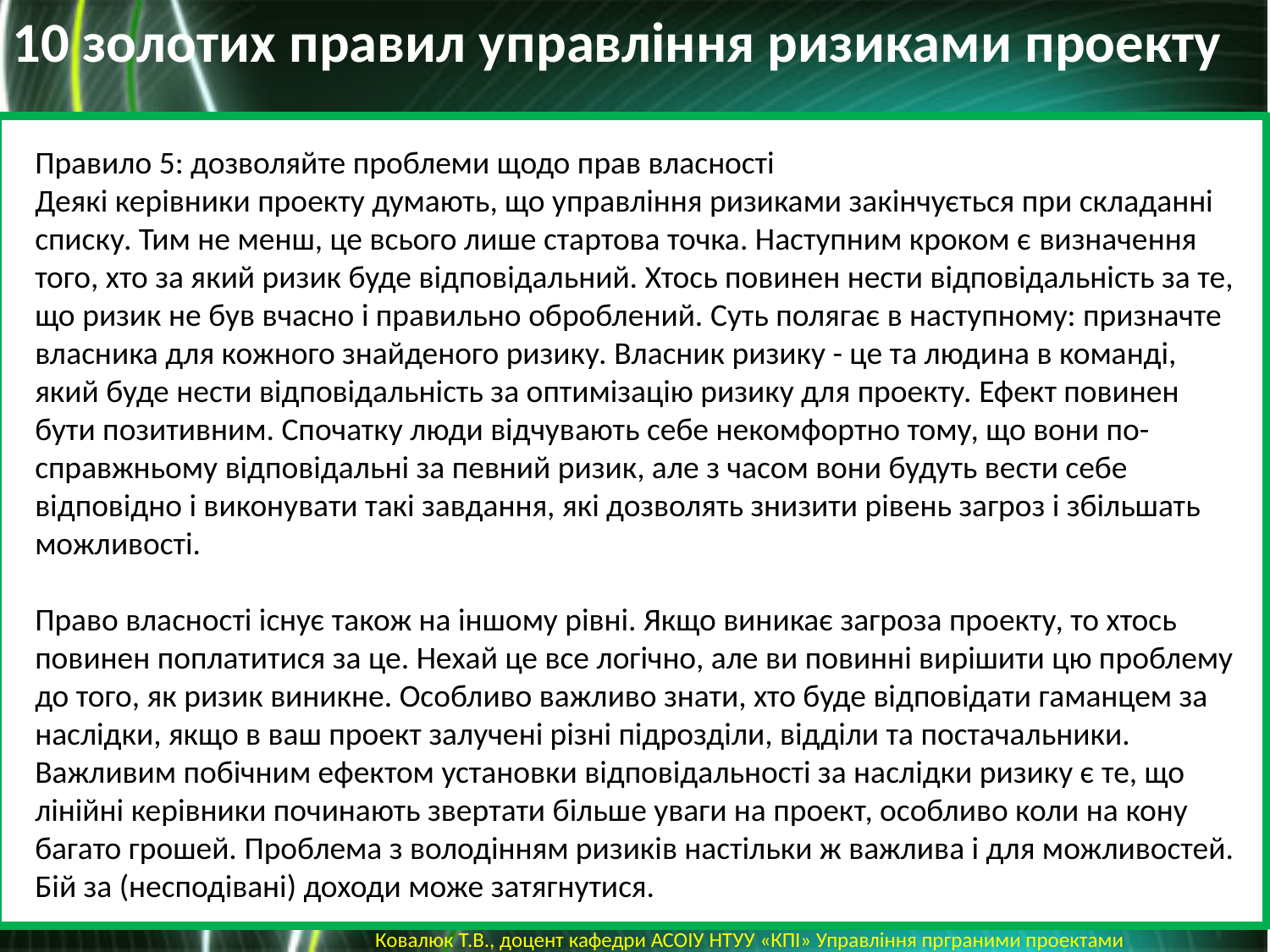

10 золотих правил управління ризиками проекту
Правило 5: дозволяйте проблеми щодо прав власності
Деякі керівники проекту думають, що управління ризиками закінчується при складанні списку. Тим не менш, це всього лише стартова точка. Наступним кроком є ​​визначення того, хто за який ризик буде відповідальний. Хтось повинен нести відповідальність за те, що ризик не був вчасно і правильно оброблений. Суть полягає в наступному: призначте власника для кожного знайденого ризику. Власник ризику - це та людина в команді, який буде нести відповідальність за оптимізацію ризику для проекту. Ефект повинен бути позитивним. Спочатку люди відчувають себе некомфортно тому, що вони по-справжньому відповідальні за певний ризик, але з часом вони будуть вести себе відповідно і виконувати такі завдання, які дозволять знизити рівень загроз і збільшать можливості.

Право власності існує також на іншому рівні. Якщо виникає загроза проекту, то хтось повинен поплатитися за це. Нехай це все логічно, але ви повинні вирішити цю проблему до того, як ризик виникне. Особливо важливо знати, хто буде відповідати гаманцем за наслідки, якщо в ваш проект залучені різні підрозділи, відділи та постачальники. Важливим побічним ефектом установки відповідальності за наслідки ризику є те, що лінійні керівники починають звертати більше уваги на проект, особливо коли на кону багато грошей. Проблема з володінням ризиків настільки ж важлива і для можливостей. Бій за (несподівані) доходи може затягнутися.